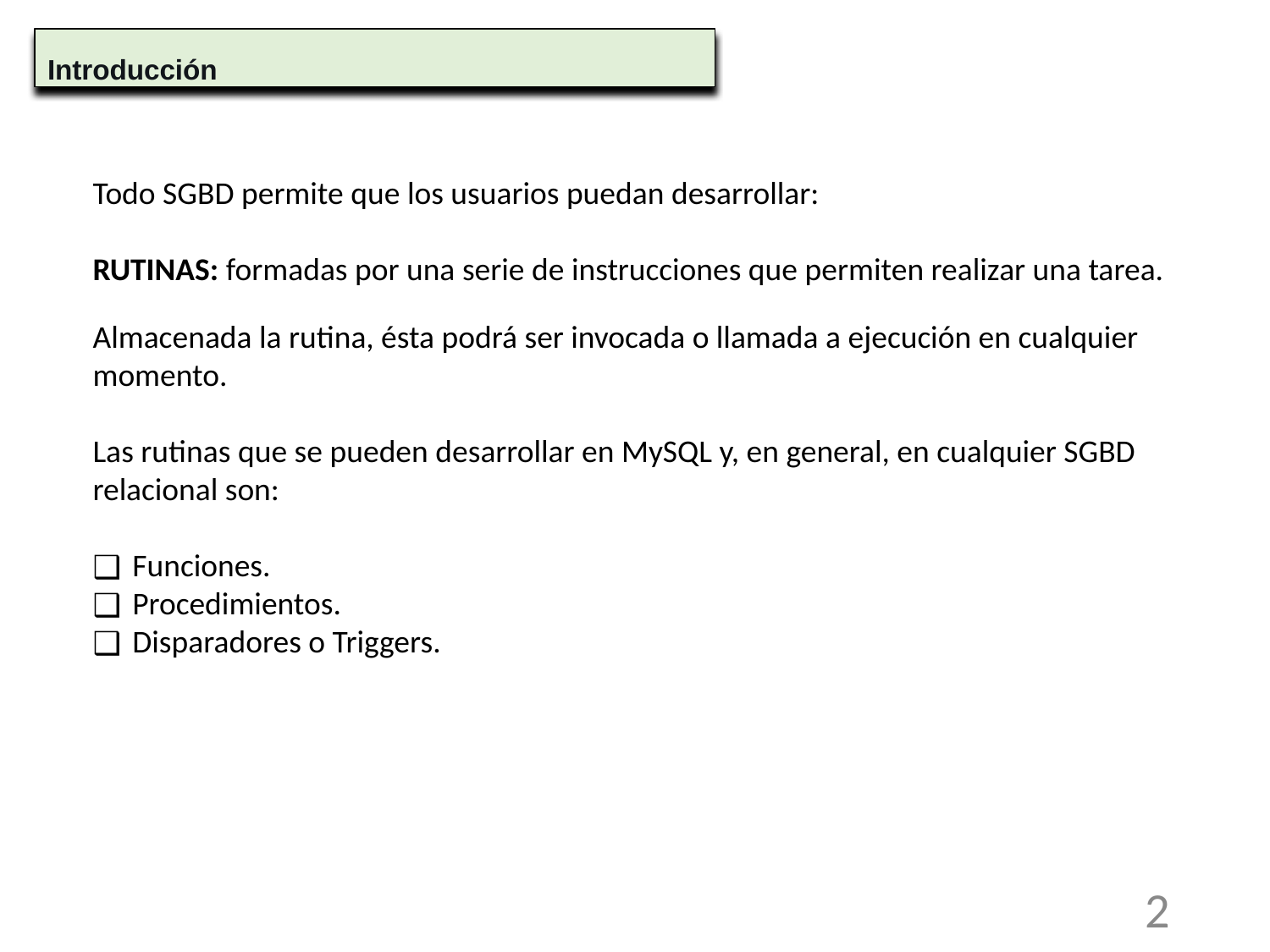

Introducción
Todo SGBD permite que los usuarios puedan desarrollar:

RUTINAS: formadas por una serie de instrucciones que permiten realizar una tarea.

Almacenada la rutina, ésta podrá ser invocada o llamada a ejecución en cualquier momento.

Las rutinas que se pueden desarrollar en MySQL y, en general, en cualquier SGBD relacional son:

Funciones.
Procedimientos.
Disparadores o Triggers.

2